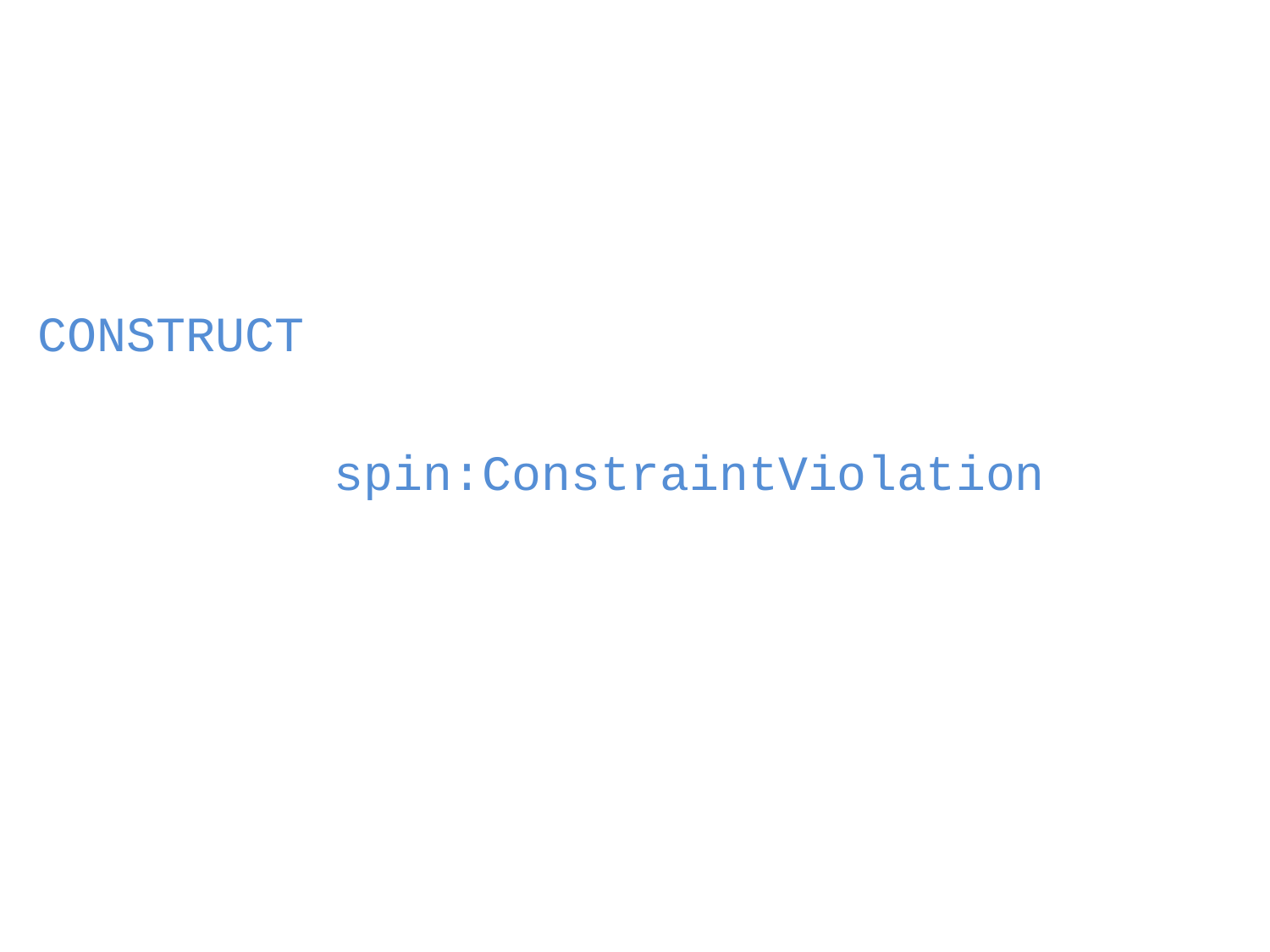

#
CONSTRUCT query
CONSTRUCT {
    _:cv
        a spin:ConstraintViolation ;
        spin:violationRoot ?this ;
        rdfs:label ?violationMessage ;
        spin:violationPath ?OPE . }